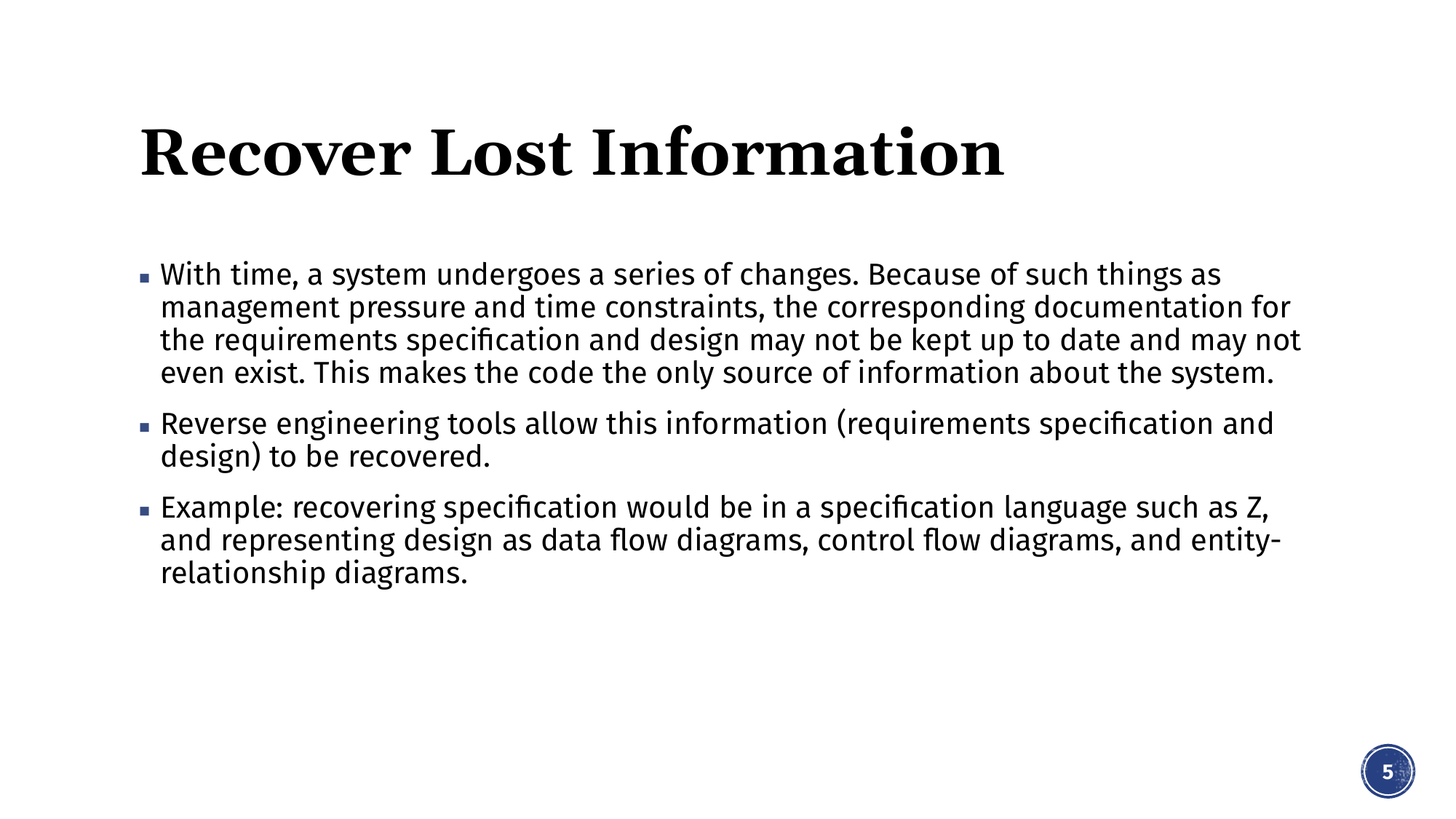

# Recover Lost Information
With time, a system undergoes a series of changes. Because of such things as management pressure and time constraints, the corresponding documentation for the requirements specification and design may not be kept up to date and may not even exist. This makes the code the only source of information about the system.
Reverse engineering tools allow this information (requirements specification and design) to be recovered.
Example: recovering specification would be in a specification language such as Z, and representing design as data flow diagrams, control flow diagrams, and entity-relationship diagrams.
5